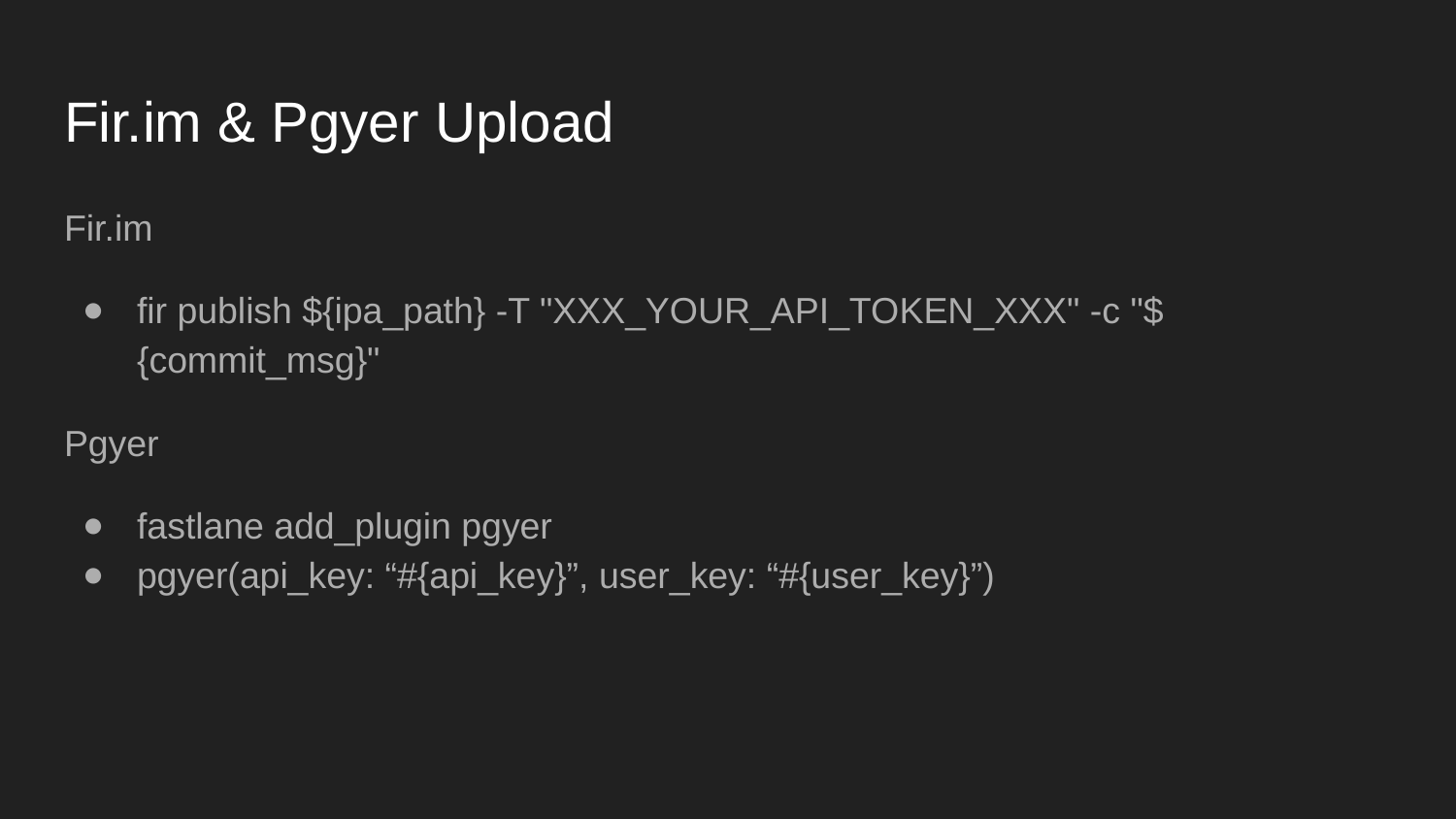

# Fir.im & Pgyer Upload
Fir.im
fir publish ${ipa_path} -T "XXX_YOUR_API_TOKEN_XXX" -c "${commit_msg}"
Pgyer
fastlane add_plugin pgyer
pgyer(api_key: “#{api_key}”, user_key: “#{user_key}”)